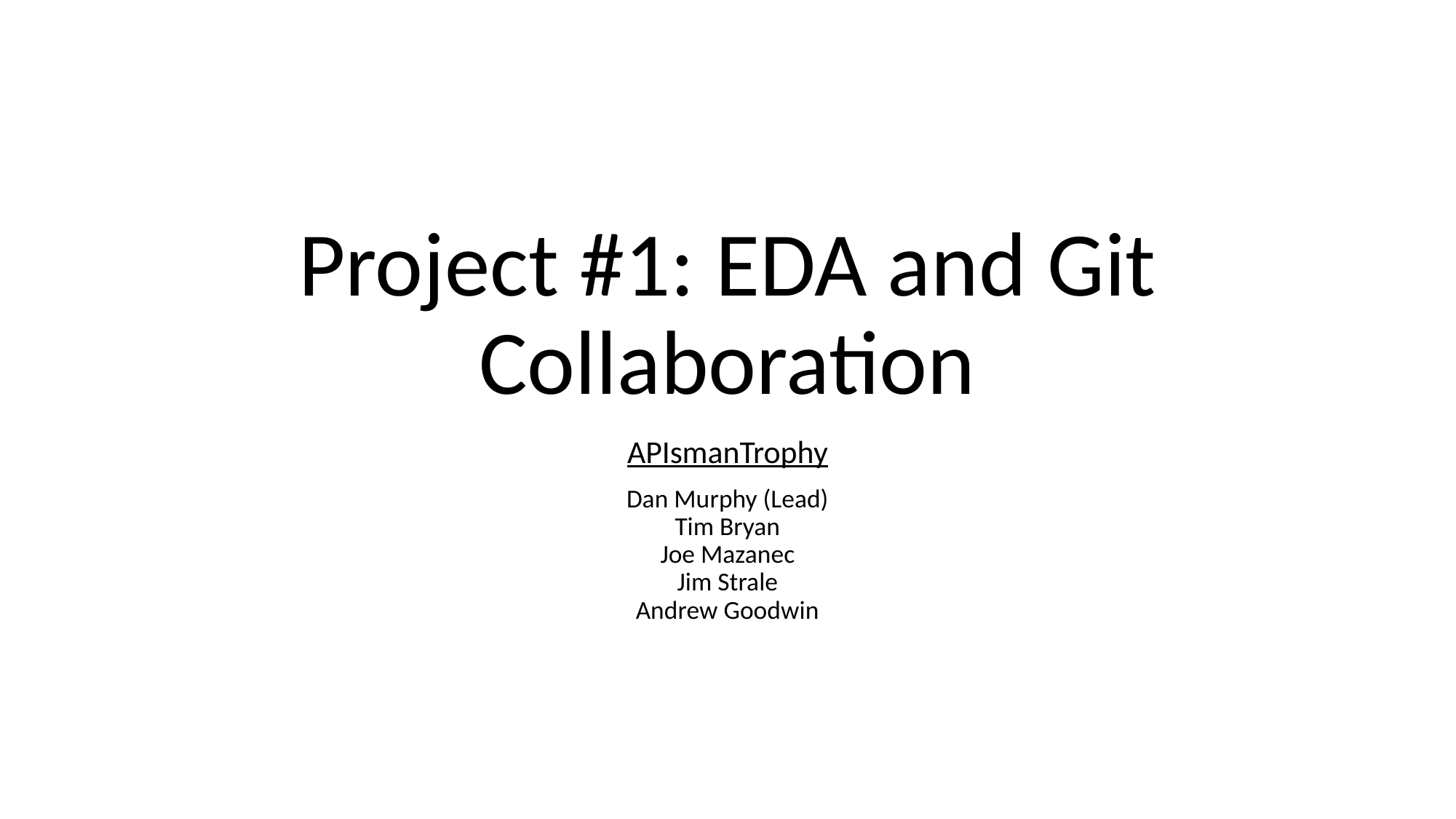

# Project #1: EDA and Git Collaboration
APIsmanTrophy
Dan Murphy (Lead)
Tim Bryan
Joe Mazanec
Jim Strale
Andrew Goodwin